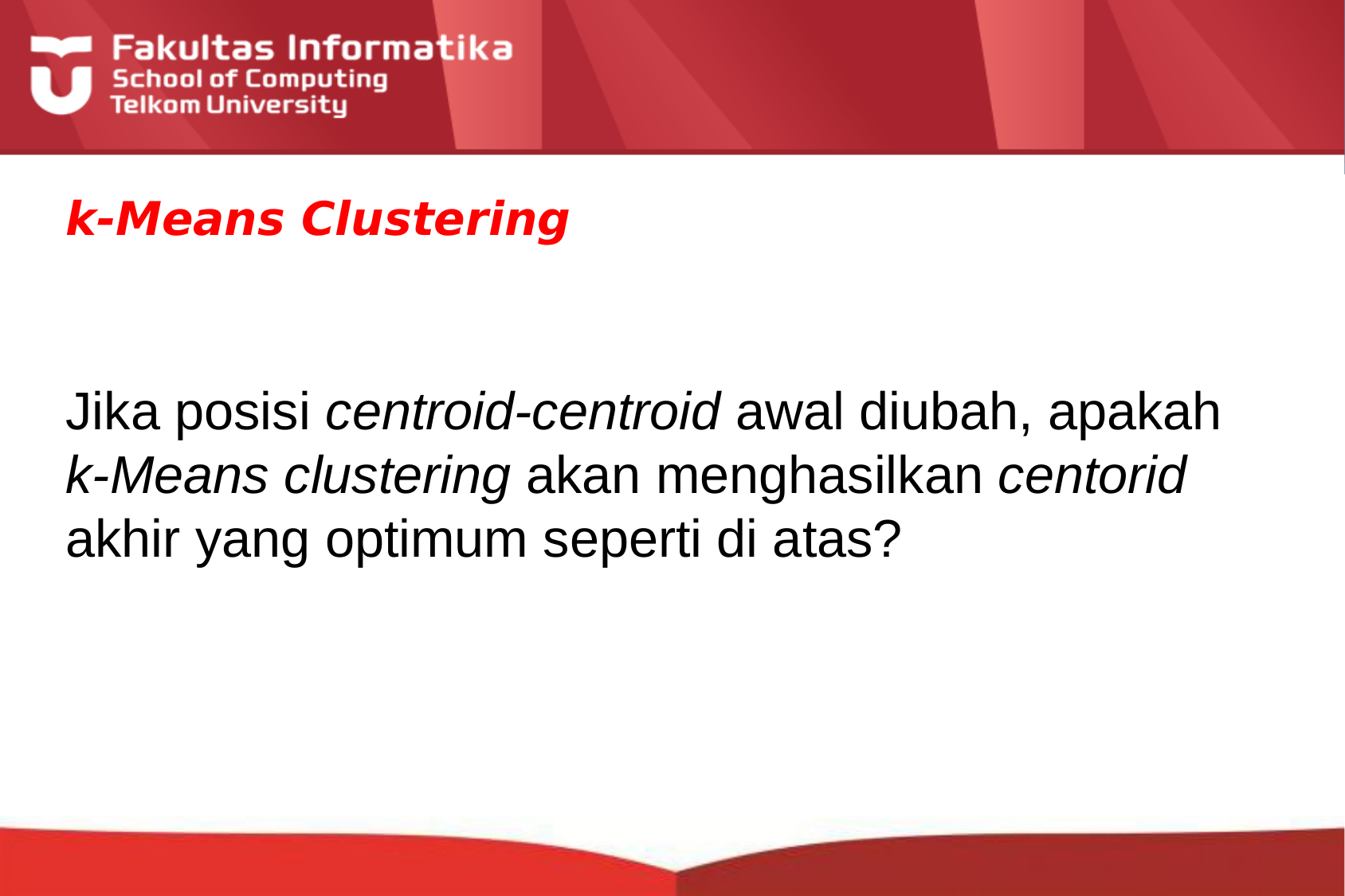

# k-Means Clustering
Jika posisi centroid-centroid awal diubah, apakah k-Means clustering akan menghasilkan centorid akhir yang optimum seperti di atas?